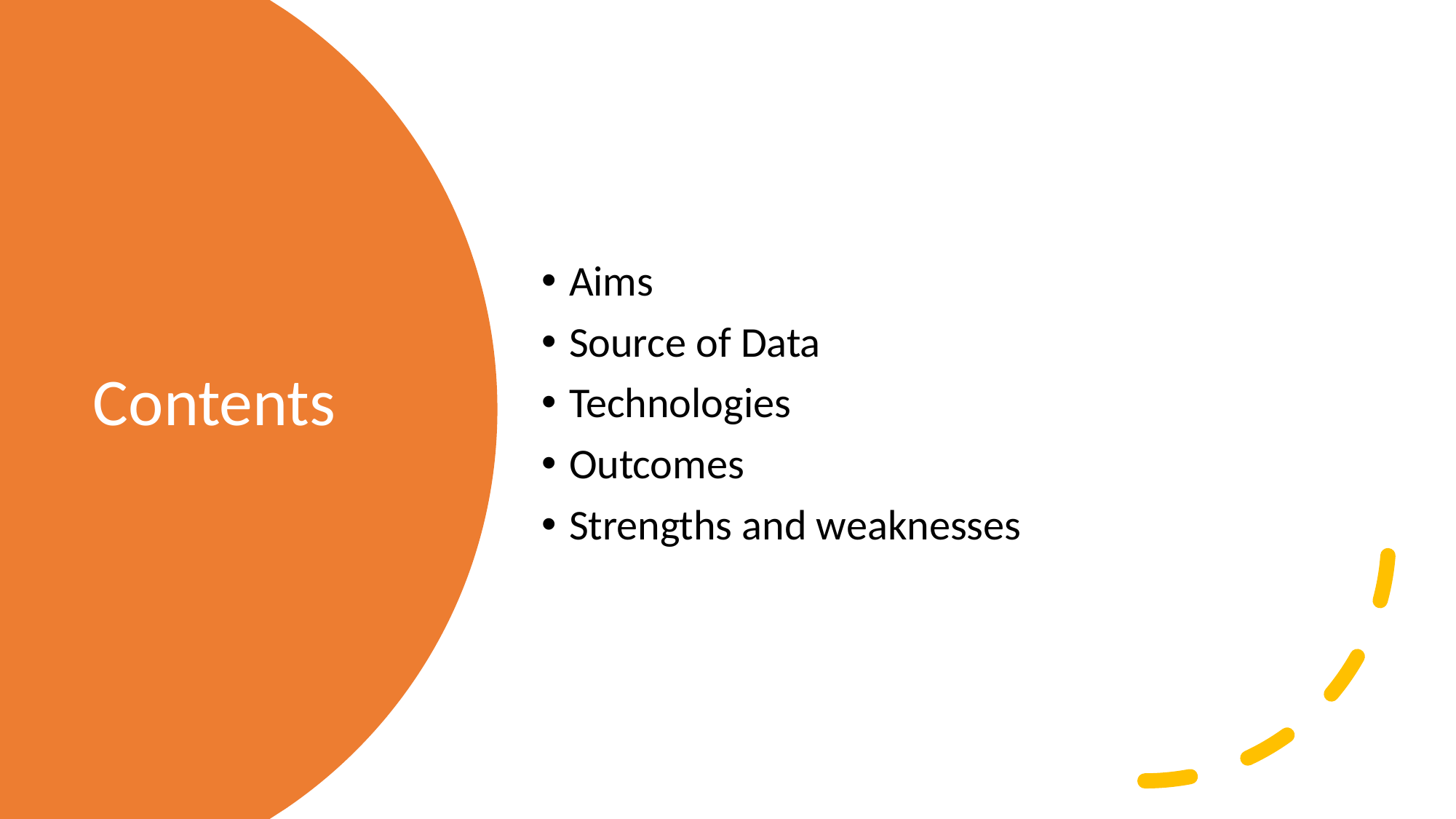

Aims
Source of Data
Technologies
Outcomes
Strengths and weaknesses
# Contents